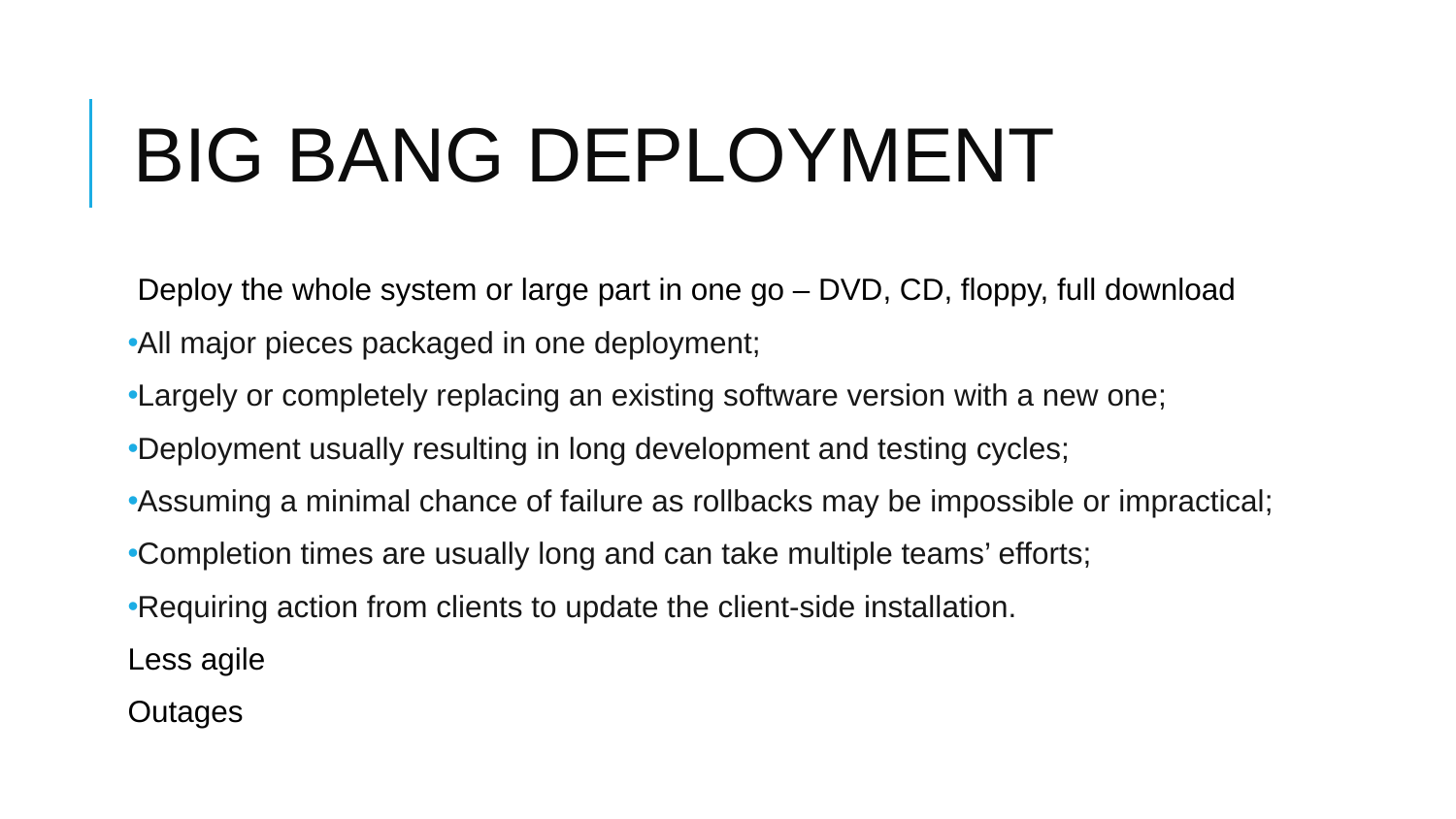

# BIG BANG DEPLOYMENT
Deploy the whole system or large part in one go – DVD, CD, floppy, full download
All major pieces packaged in one deployment;
Largely or completely replacing an existing software version with a new one;
Deployment usually resulting in long development and testing cycles;
Assuming a minimal chance of failure as rollbacks may be impossible or impractical;
Completion times are usually long and can take multiple teams’ efforts;
Requiring action from clients to update the client-side installation.
Less agile
Outages